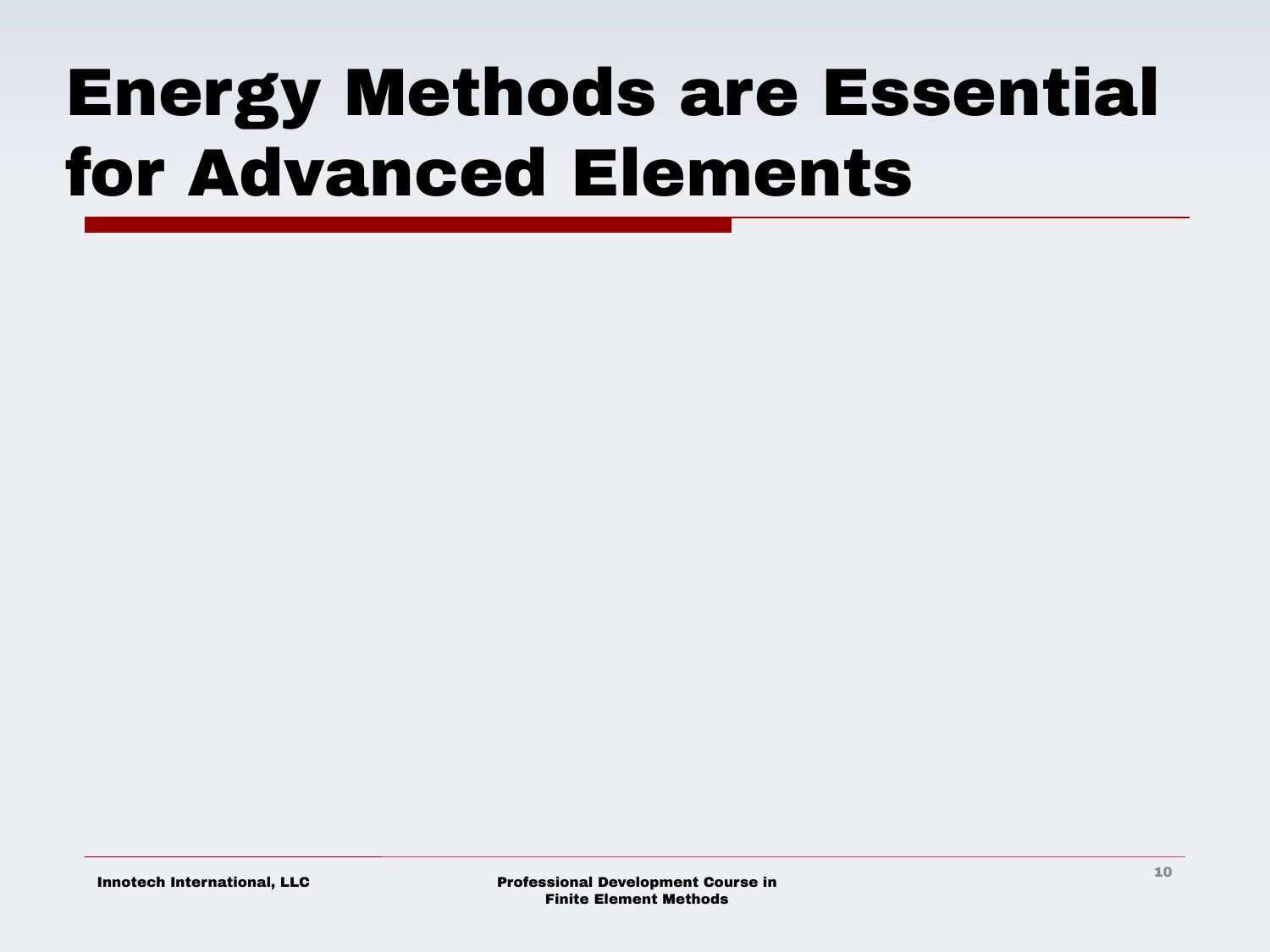

# Energy Methods are Essential for Advanced Elements
Direct Stiffness Method
Easy to understand physically
More difficult to apply to complex element
Rayleigh-Ritz Method
Based on energy methods
Easier to implement on complex elements
More flexibility in simulating load and boundary conditions
10